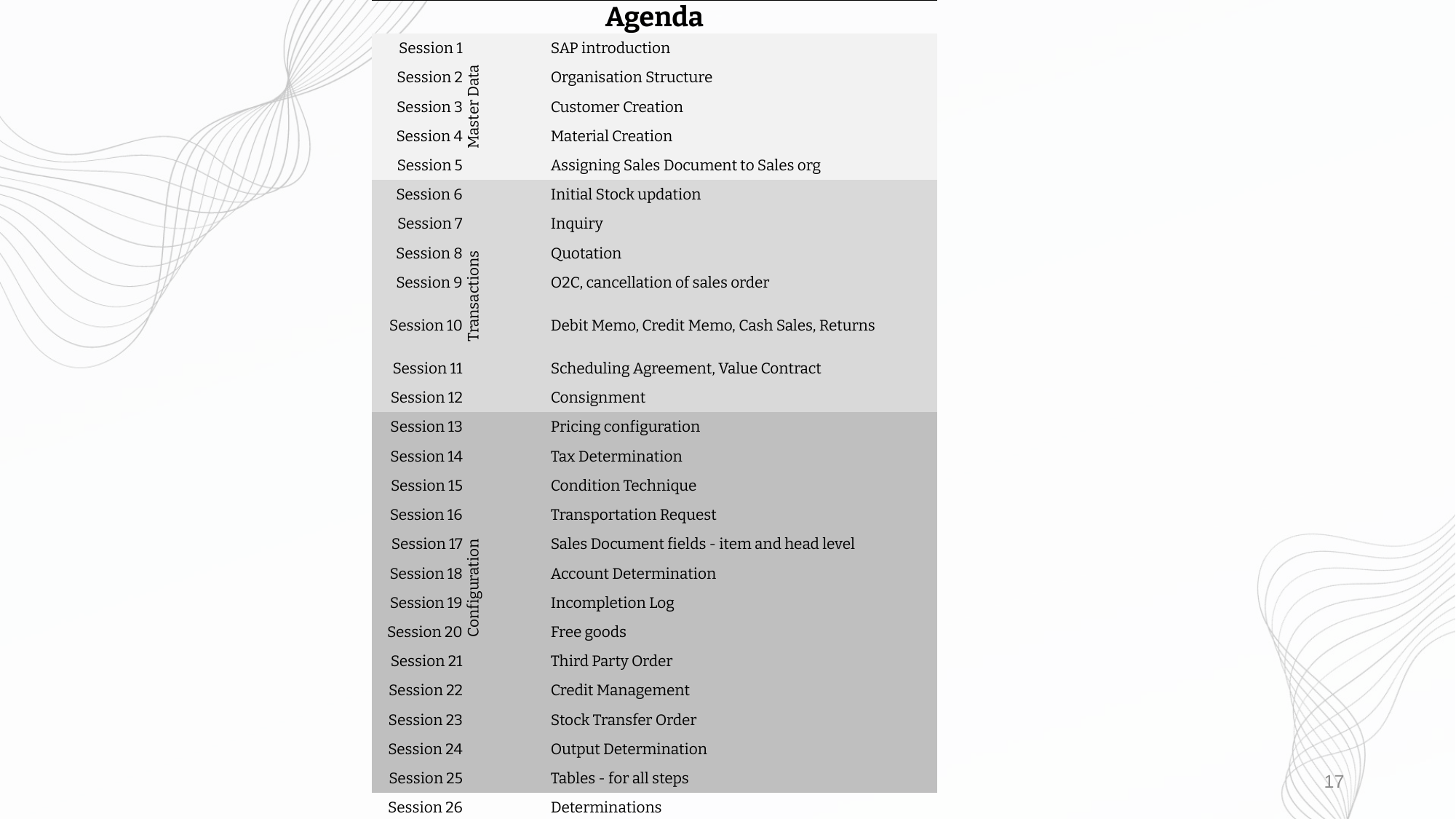

| Agenda |  |  |
| --- | --- | --- |
| Session 1 | Master Data | SAP introduction |
| Session 2 |  | Organisation Structure |
| Session 3 |  | Customer Creation |
| Session 4 |  | Material Creation |
| Session 5 |  | Assigning Sales Document to Sales org |
| Session 6 | Transactions | Initial Stock updation |
| Session 7 |  | Inquiry |
| Session 8 |  | Quotation |
| Session 9 |  | O2C, cancellation of sales order |
| Session 10 |  | Debit Memo, Credit Memo, Cash Sales, Returns |
| Session 11 |  | Scheduling Agreement, Value Contract |
| Session 12 |  | Consignment |
| Session 13 | Configuration | Pricing configuration |
| Session 14 |  | Tax Determination |
| Session 15 |  | Condition Technique |
| Session 16 |  | Transportation Request |
| Session 17 |  | Sales Document fields - item and head level |
| Session 18 |  | Account Determination |
| Session 19 |  | Incompletion Log |
| Session 20 |  | Free goods |
| Session 21 |  | Third Party Order |
| Session 22 |  | Credit Management |
| Session 23 |  | Stock Transfer Order |
| Session 24 |  | Output Determination |
| Session 25 |  | Tables - for all steps |
| Session 26 |  | Determinations |
17